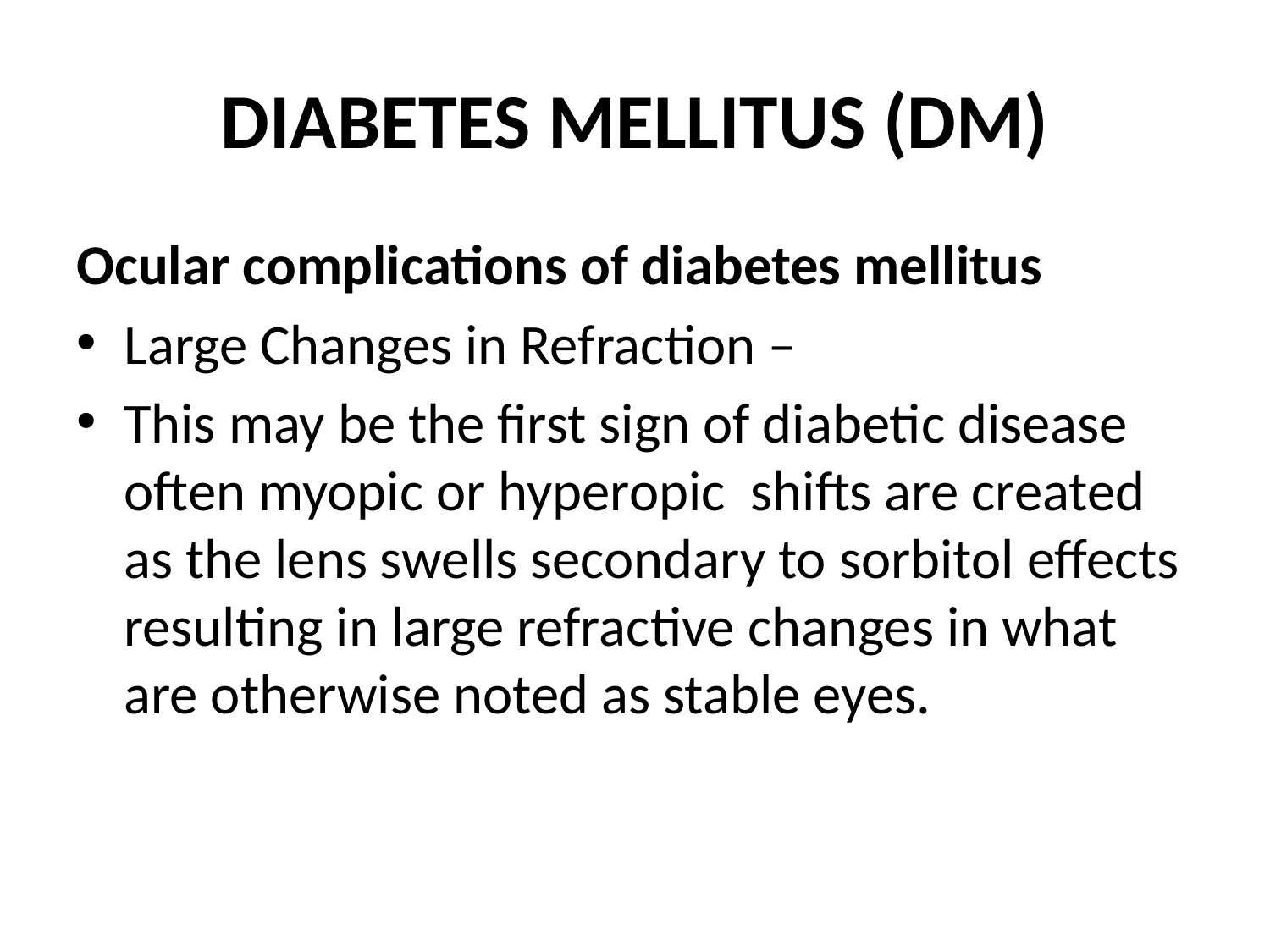

# DIABETES MELLITUS (DM)
Ocular complications of diabetes mellitus
Large Changes in Refraction –
This may be the first sign of diabetic disease often myopic or hyperopic  shifts are created as the lens swells secondary to sorbitol effects resulting in large refractive changes in what are otherwise noted as stable eyes.